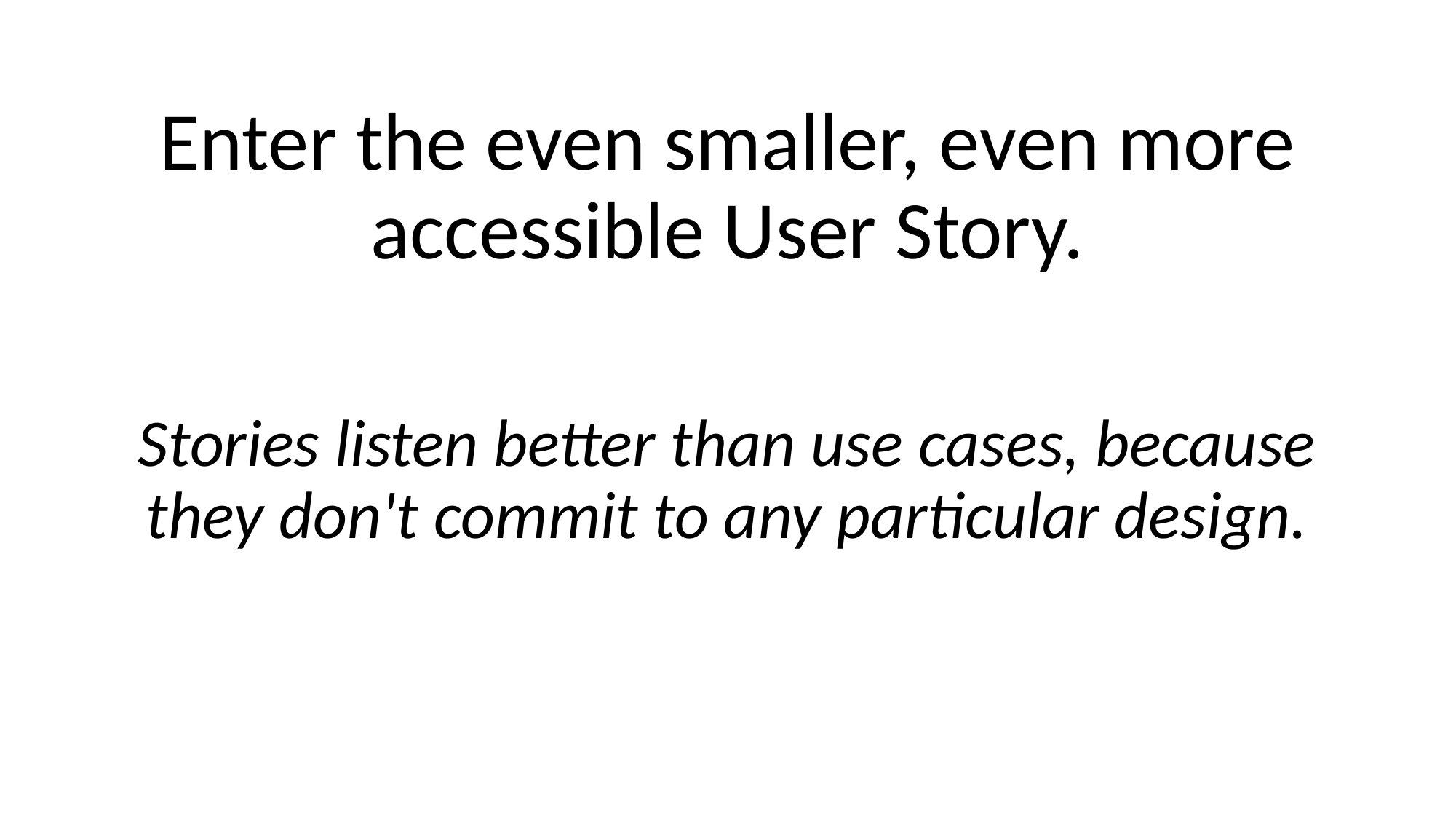

Enter the even smaller, even more accessible User Story.
Stories listen better than use cases, because they don't commit to any particular design.